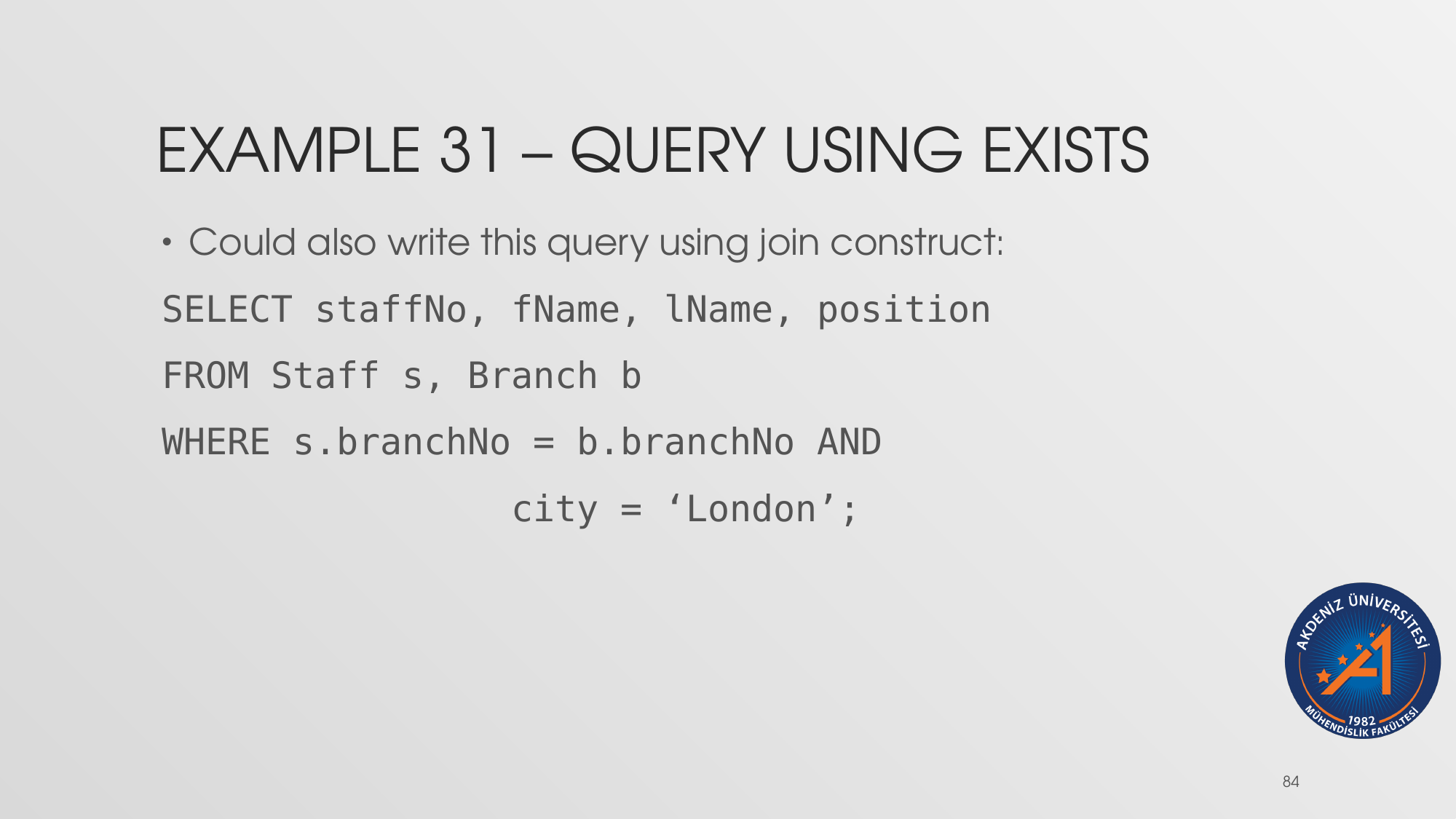

# Example 31 – Query using EXISTS
Could also write this query using join construct:
SELECT staffNo, fName, lName, position
FROM Staff s, Branch b
WHERE s.branchNo = b.branchNo AND
                city = ‘London’;
84